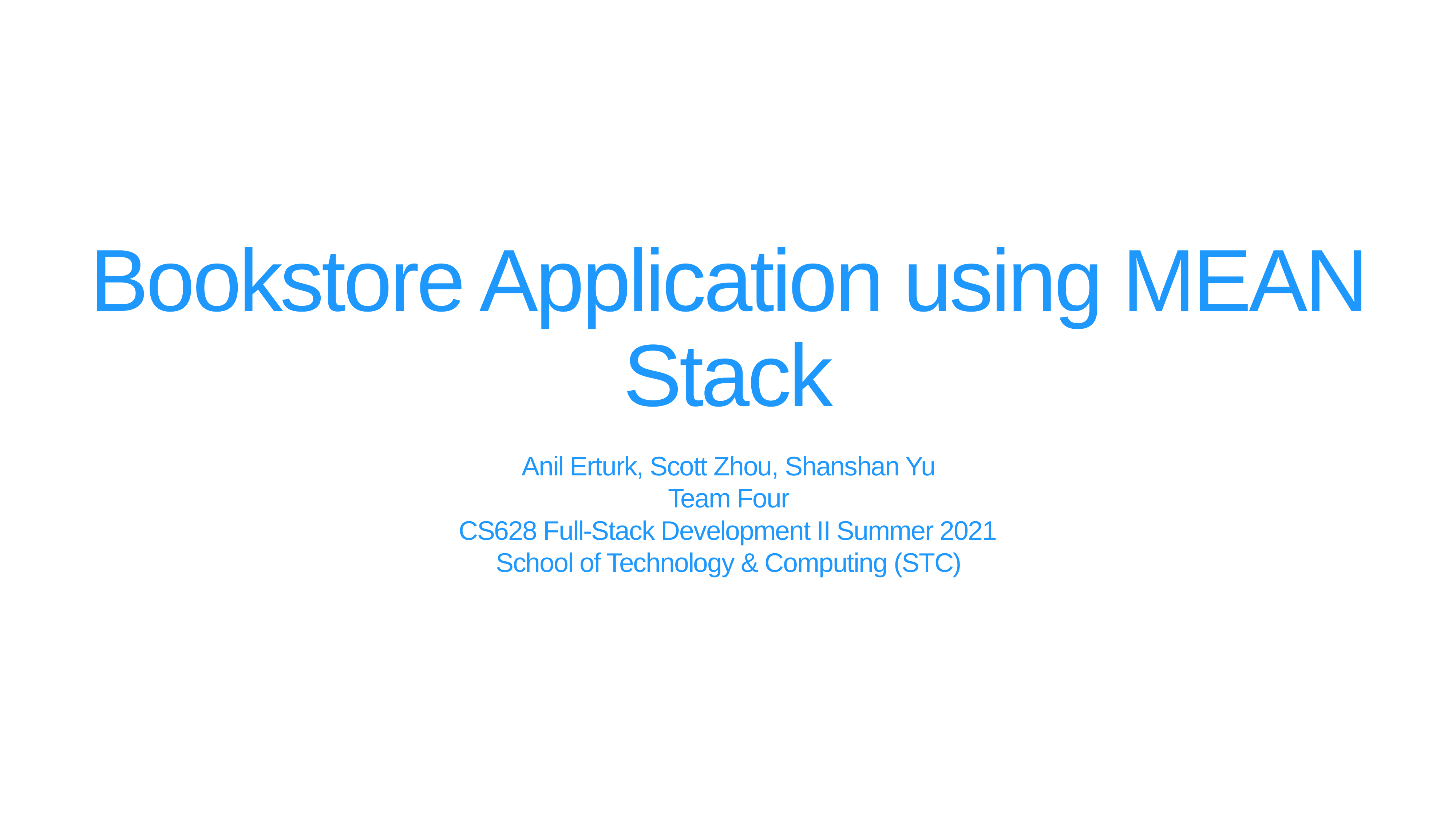

# Bookstore Application using MEAN Stack
Anil Erturk, Scott Zhou, Shanshan Yu
Team Four
CS628 Full-Stack Development II Summer 2021
School of Technology & Computing (STC)